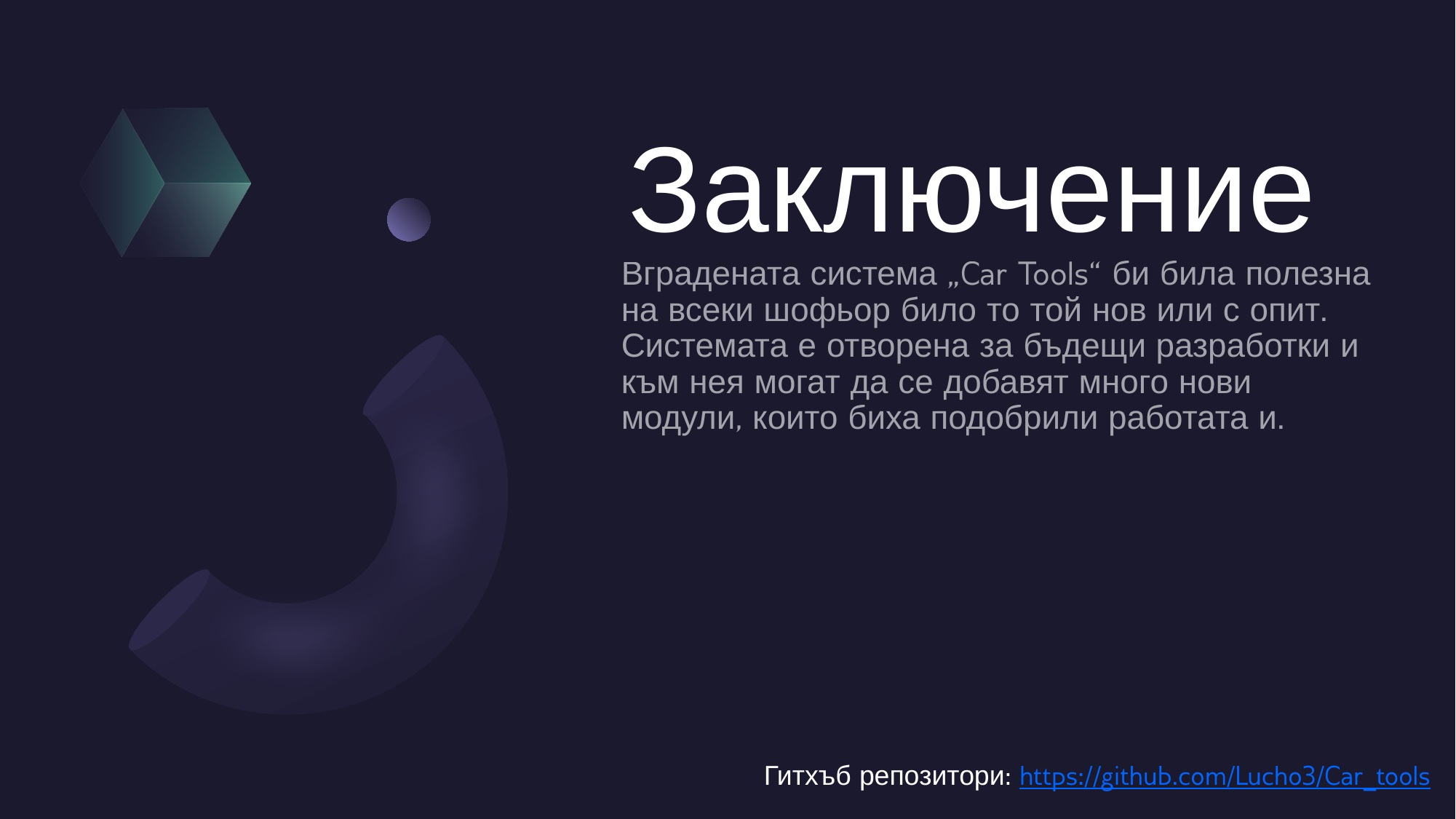

# Заключение

Вградената система „Car Tools“ би била полезна на всеки шофьор било то той нов или с опит.  Системата е отворена за бъдещи разработки и към нея могат да се добавят много нови модули, които биха подобрили работата и.

Гитхъб репозитори: https://github.com/Lucho3/Car_tools